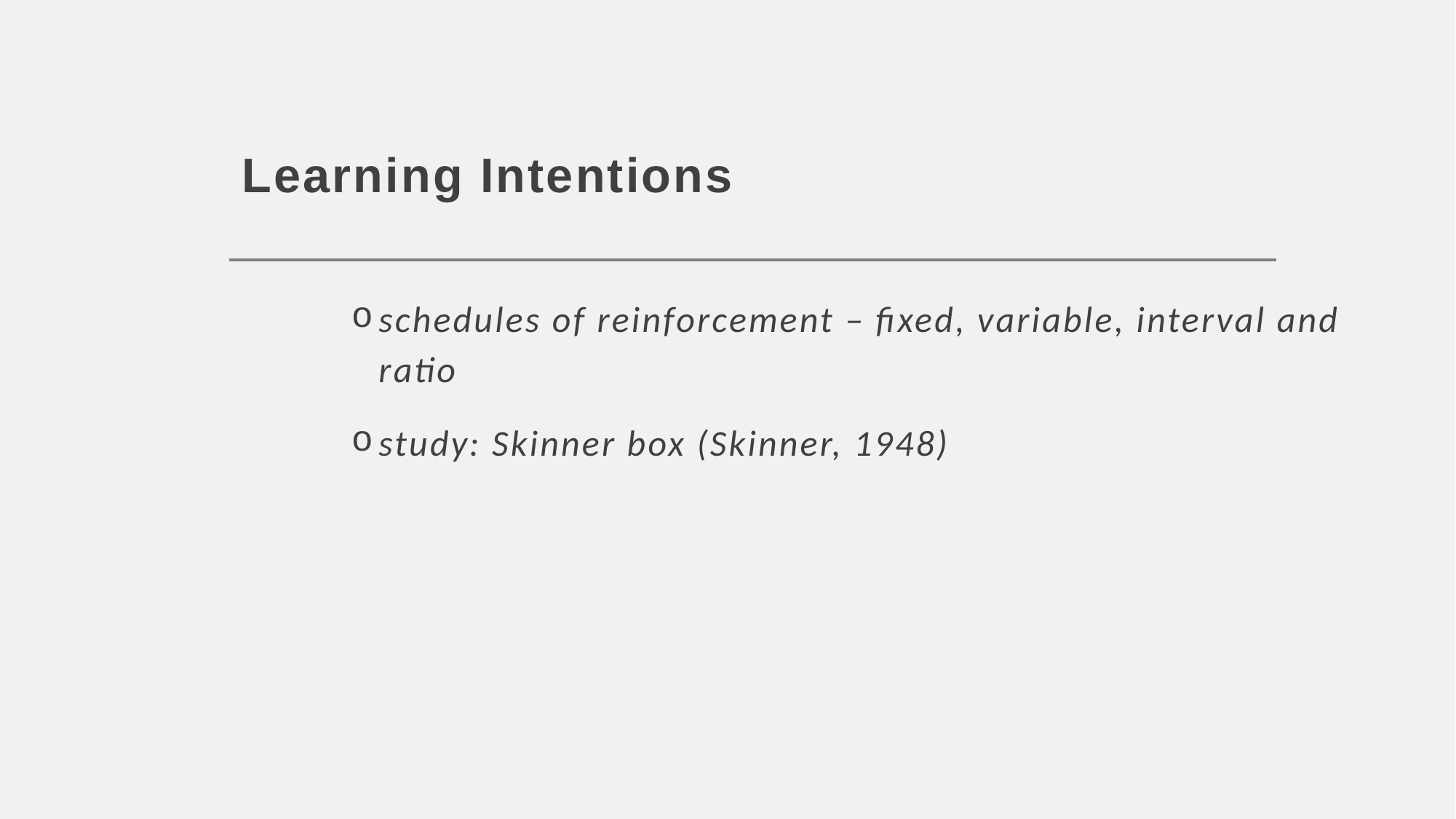

# Learning Intentions
schedules of reinforcement – fixed, variable, interval and ratio
study: Skinner box (Skinner, 1948)